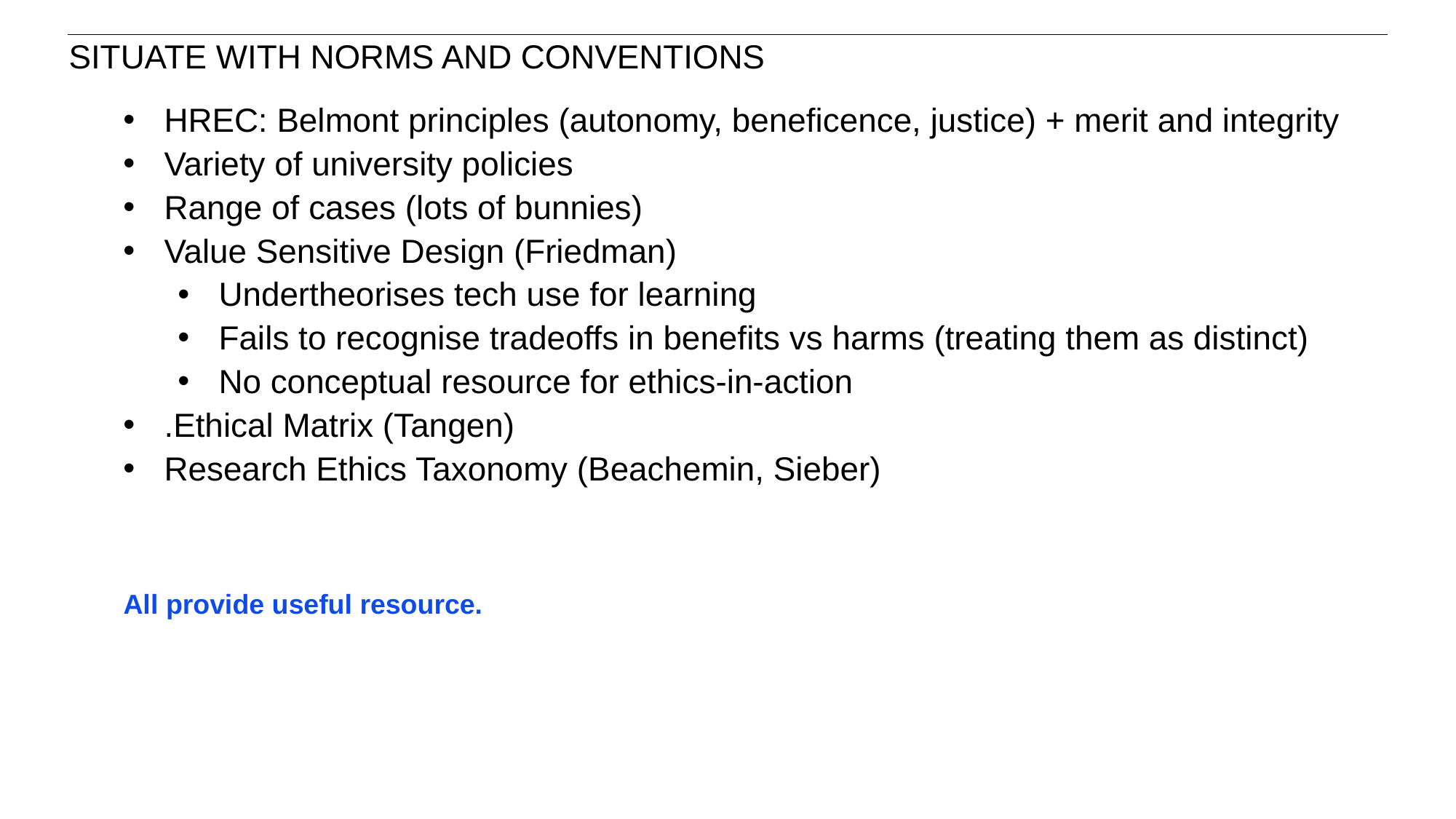

# SITUATE WITH NORMS AND CONVENTIONS
HREC: Belmont principles (autonomy, beneficence, justice) + merit and integrity
Variety of university policies
Range of cases (lots of bunnies)
Value Sensitive Design (Friedman)
Undertheorises tech use for learning
Fails to recognise tradeoffs in benefits vs harms (treating them as distinct)
No conceptual resource for ethics-in-action
.Ethical Matrix (Tangen)
Research Ethics Taxonomy (Beachemin, Sieber)

All provide useful resource.